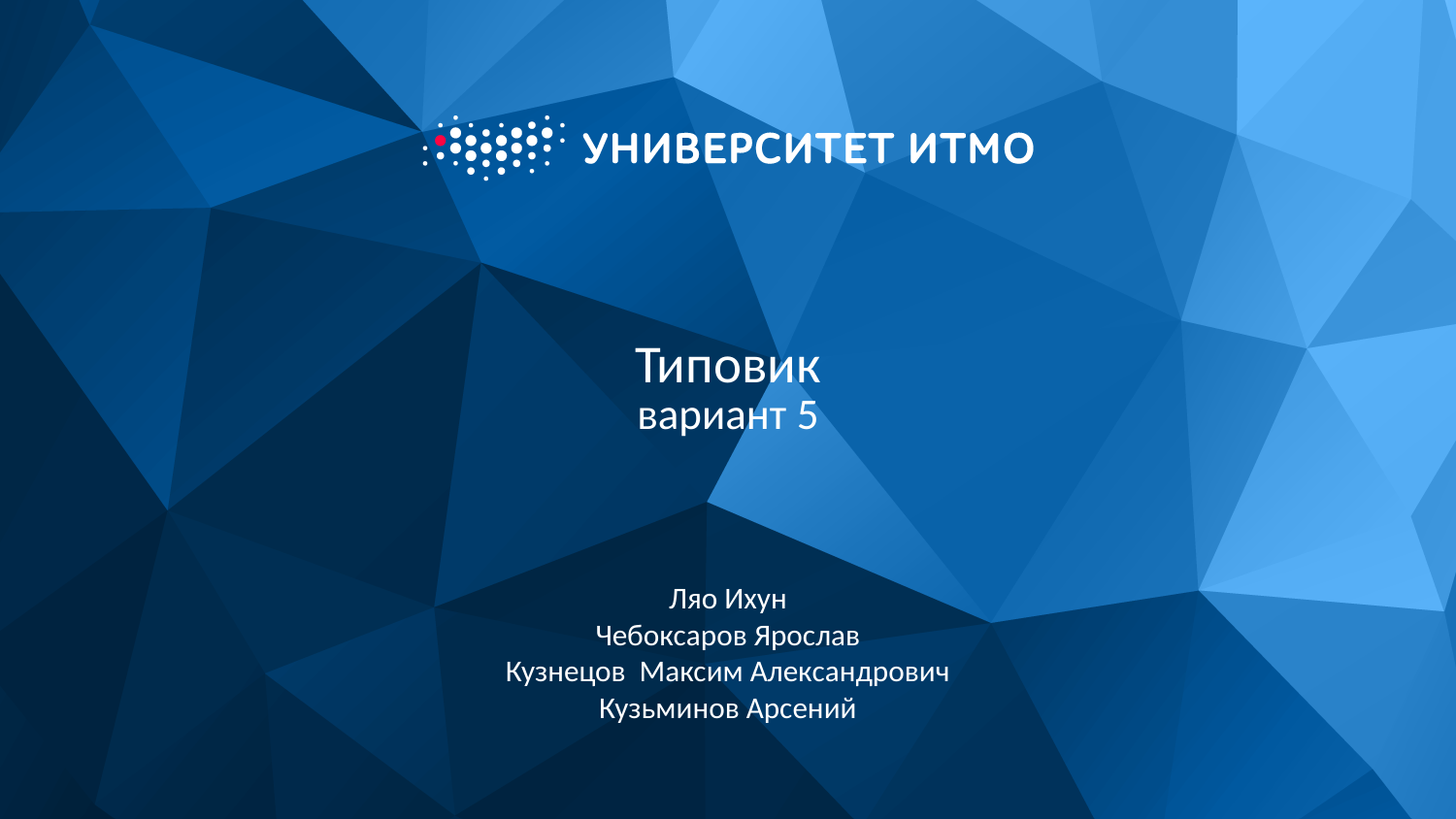

# Типовик вариант 5
Ляо Ихун
Чебоксаров Ярослав
Кузнецов  Максим Александрович
Кузьминов Арсений